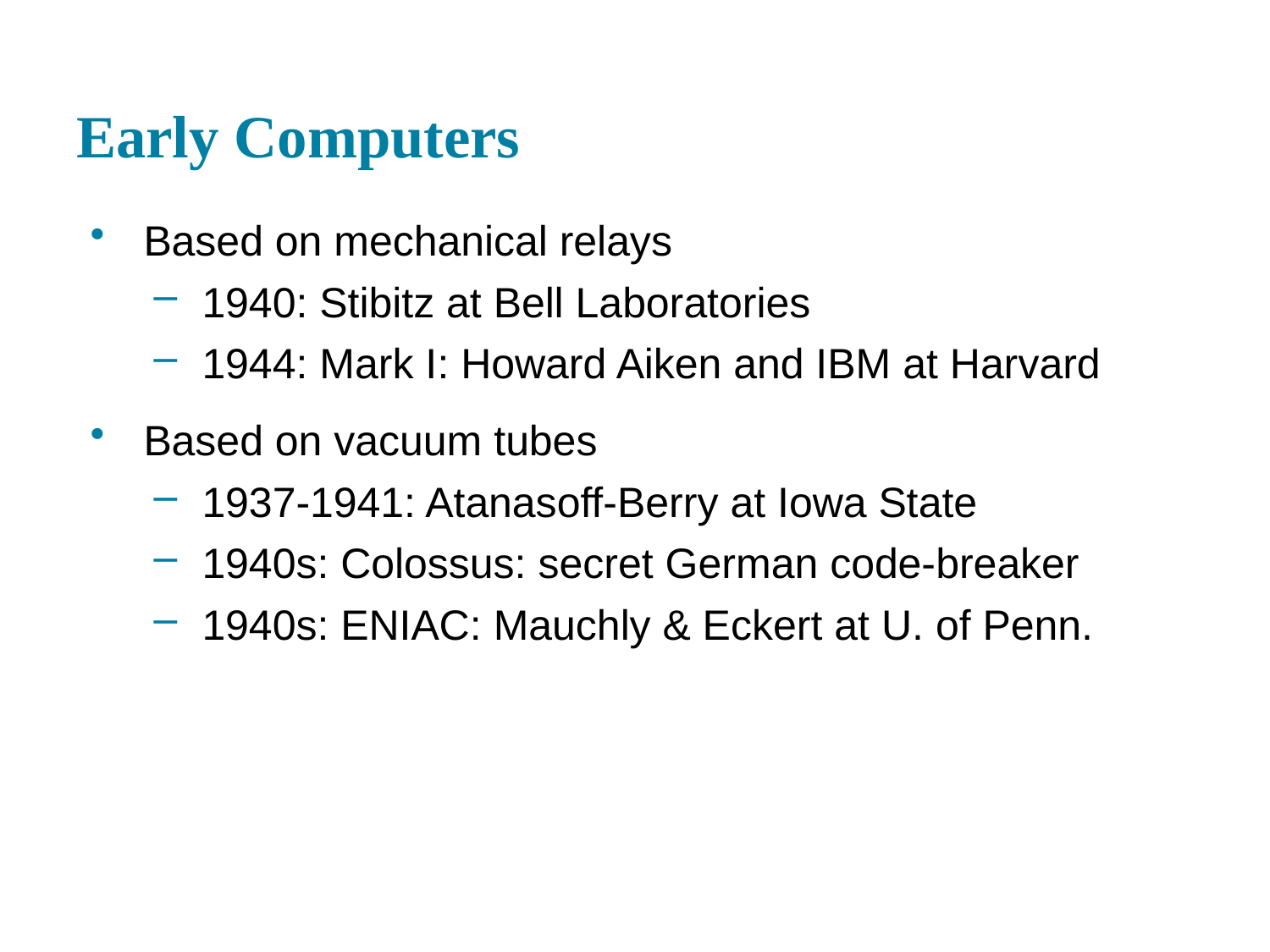

# Early Computers
Based on mechanical relays
1940: Stibitz at Bell Laboratories
1944: Mark I: Howard Aiken and IBM at Harvard
Based on vacuum tubes
1937-1941: Atanasoff-Berry at Iowa State
1940s: Colossus: secret German code-breaker
1940s: ENIAC: Mauchly & Eckert at U. of Penn.